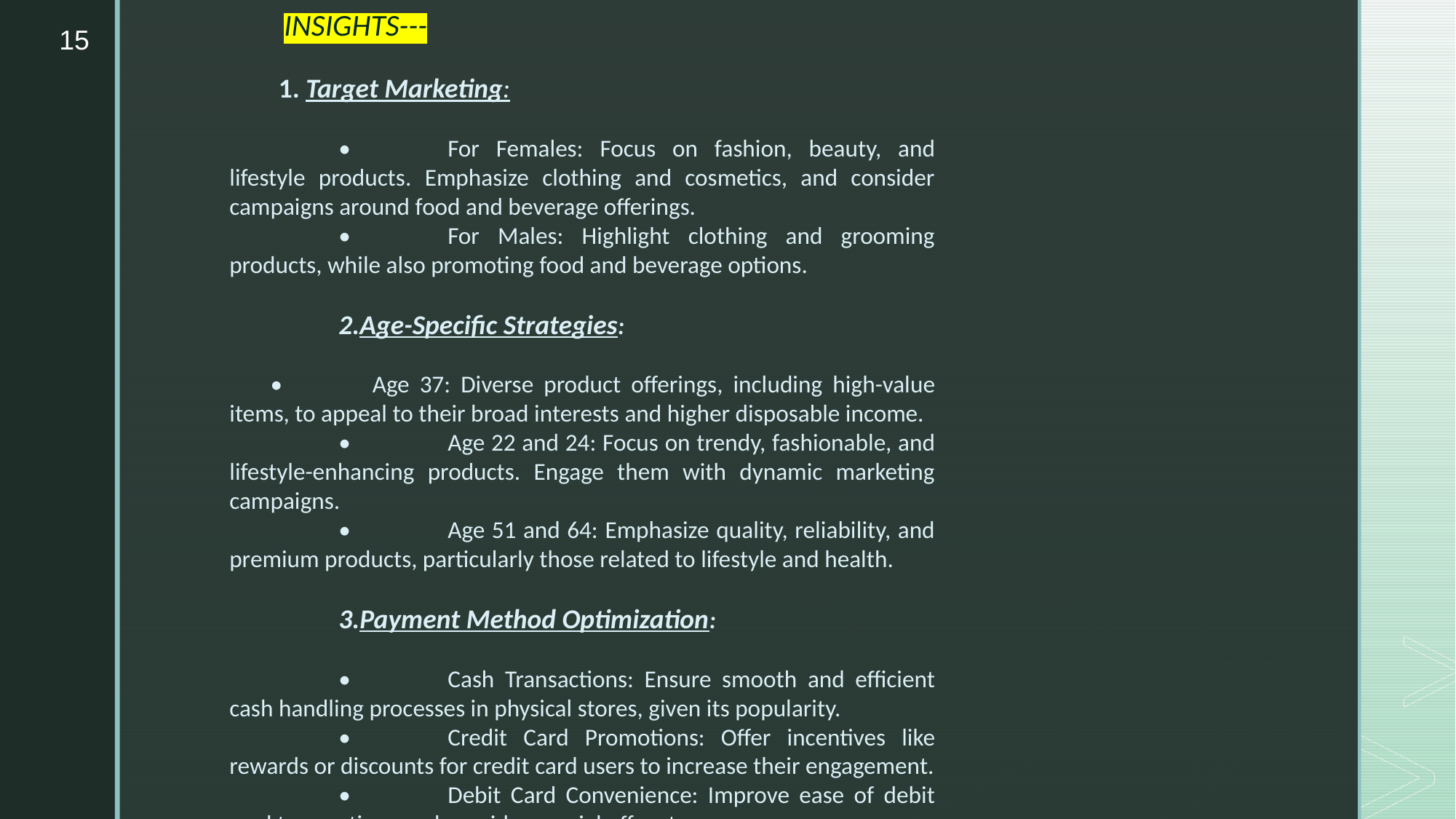

INSIGHTS---

         1. Target Marketing:

	•	For Females: Focus on fashion, beauty, and lifestyle products. Emphasize clothing and cosmetics, and consider campaigns around food and beverage offerings.
	•	For Males: Highlight clothing and grooming products, while also promoting food and beverage options.

	2.Age-Specific Strategies:

    •   	Age 37: Diverse product offerings, including high-value items, to appeal to their broad interests and higher disposable income.
	•	Age 22 and 24: Focus on trendy, fashionable, and lifestyle-enhancing products. Engage them with dynamic marketing campaigns.
	•	Age 51 and 64: Emphasize quality, reliability, and premium products, particularly those related to lifestyle and health.

	3.Payment Method Optimization:

	•	Cash Transactions: Ensure smooth and efficient cash handling processes in physical stores, given its popularity.
	•	Credit Card Promotions: Offer incentives like rewards or discounts for credit card users to increase their engagement.
	•	Debit Card Convenience: Improve ease of debit card transactions and consider special offers to encourage more usage.
15